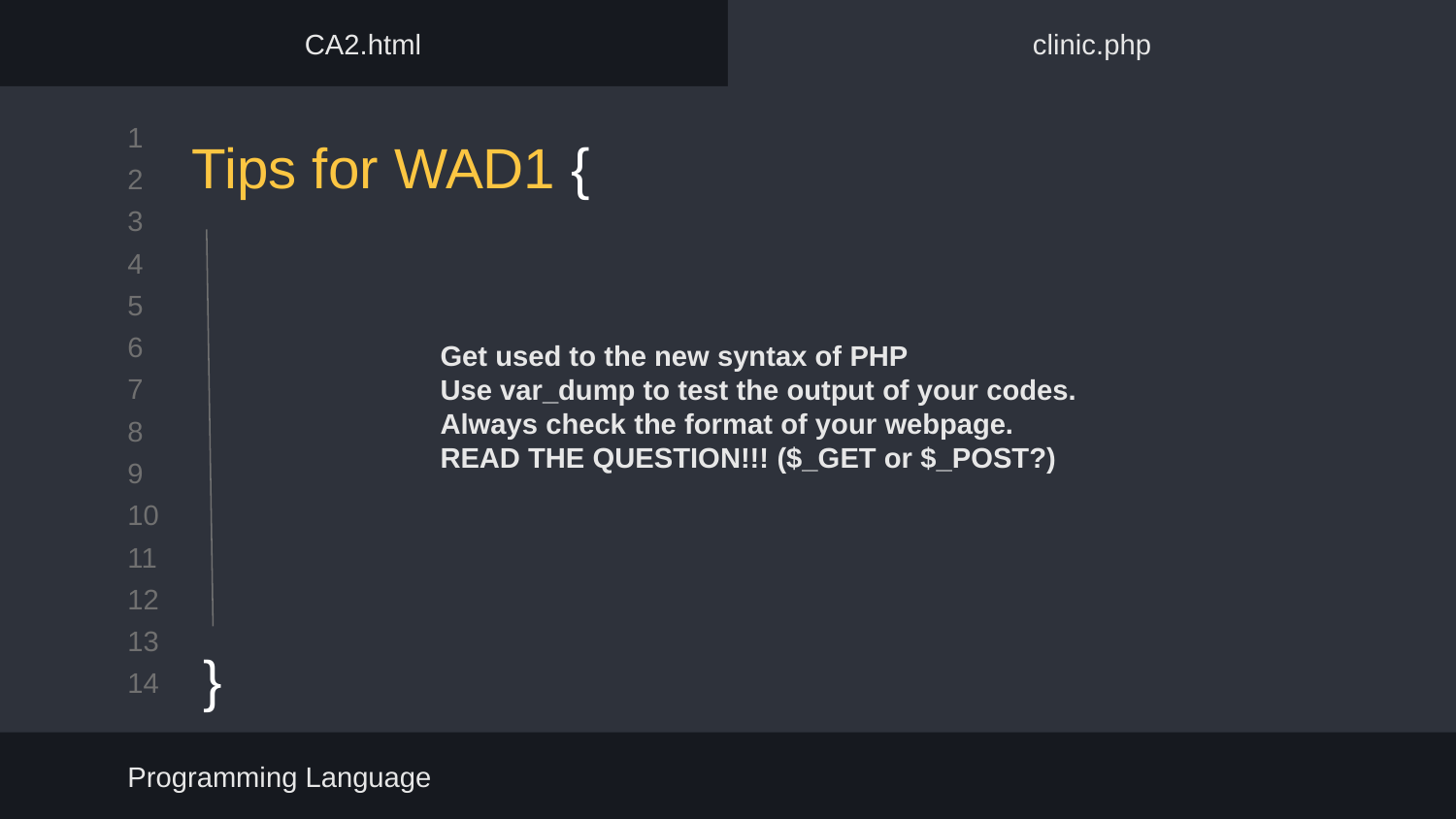

CA2.html
clinic.php
Tips for WAD1 {
}
Get used to the new syntax of PHP
Use var_dump to test the output of your codes.
Always check the format of your webpage.
READ THE QUESTION!!! ($_GET or $_POST?)
Programming Language